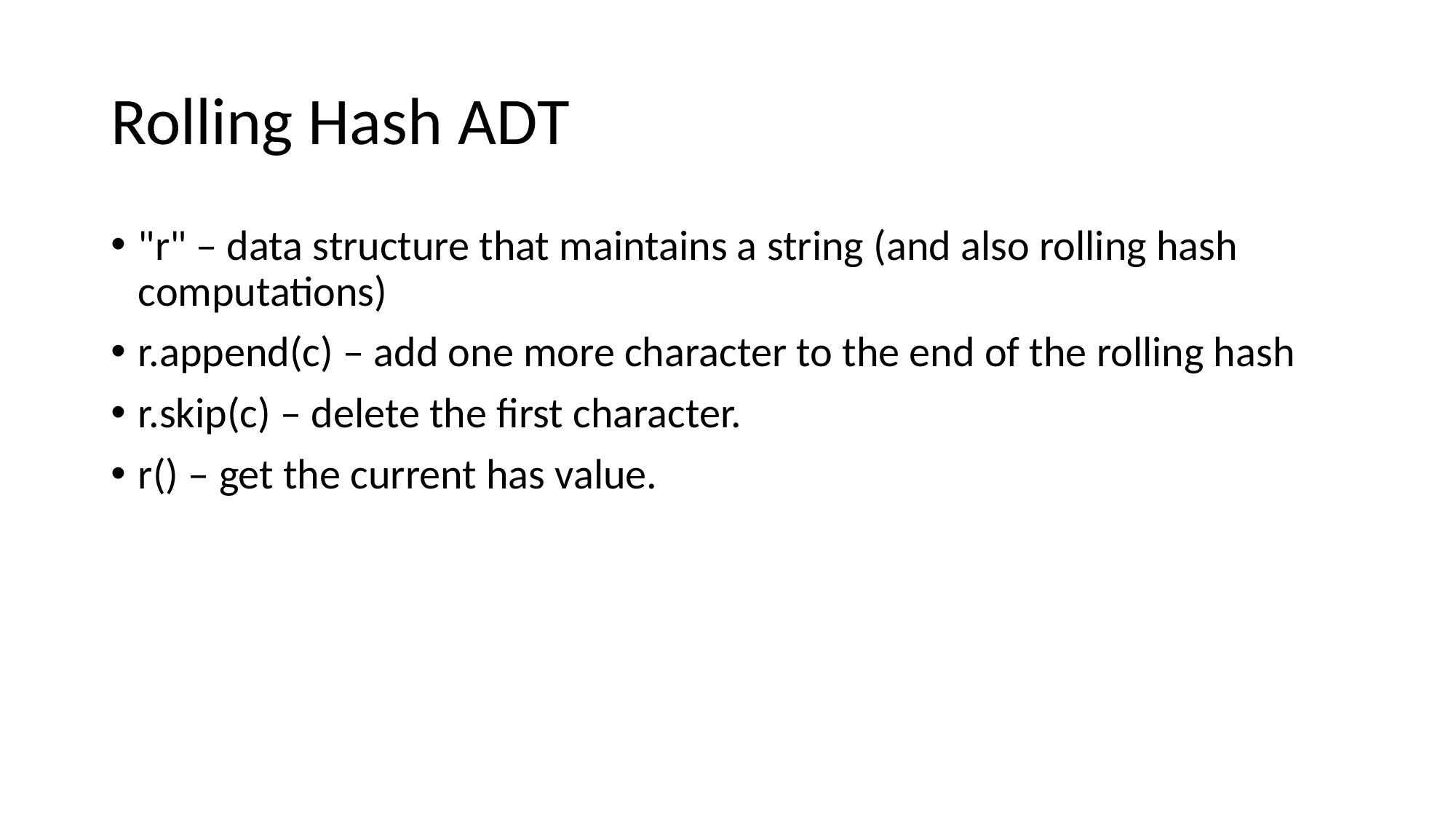

# Rolling Hash ADT
"r" – data structure that maintains a string (and also rolling hash computations)
r.append(c) – add one more character to the end of the rolling hash
r.skip(c) – delete the first character.
r() – get the current has value.